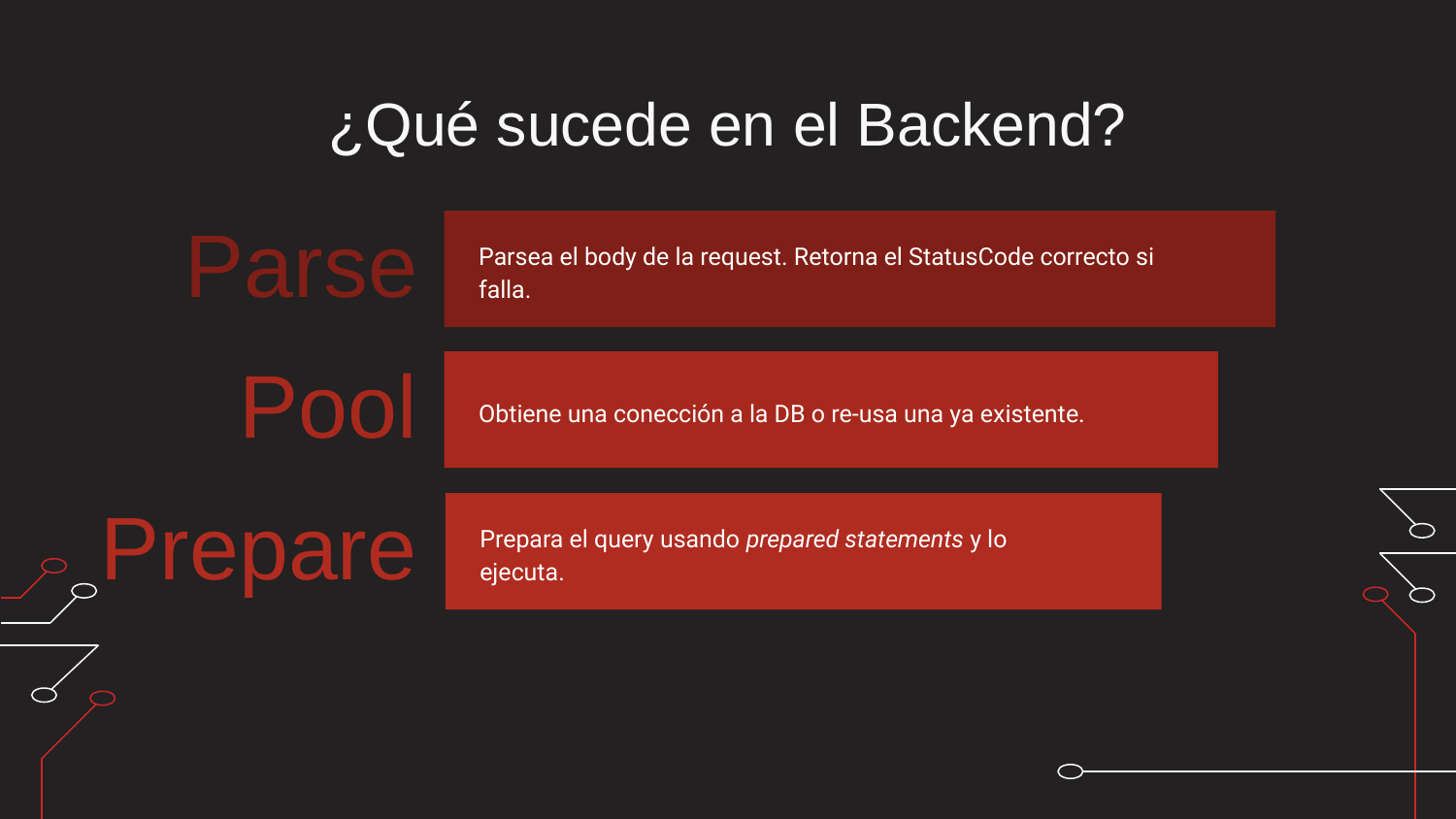

# ¿Qué sucede en el Backend?

Parse
Parsea el body de la request. Retorna el StatusCode correcto si falla.

Pool
Obtiene una conección a la DB o re-usa una ya existente.

Prepare
Prepara el query usando prepared statements y lo ejecuta.